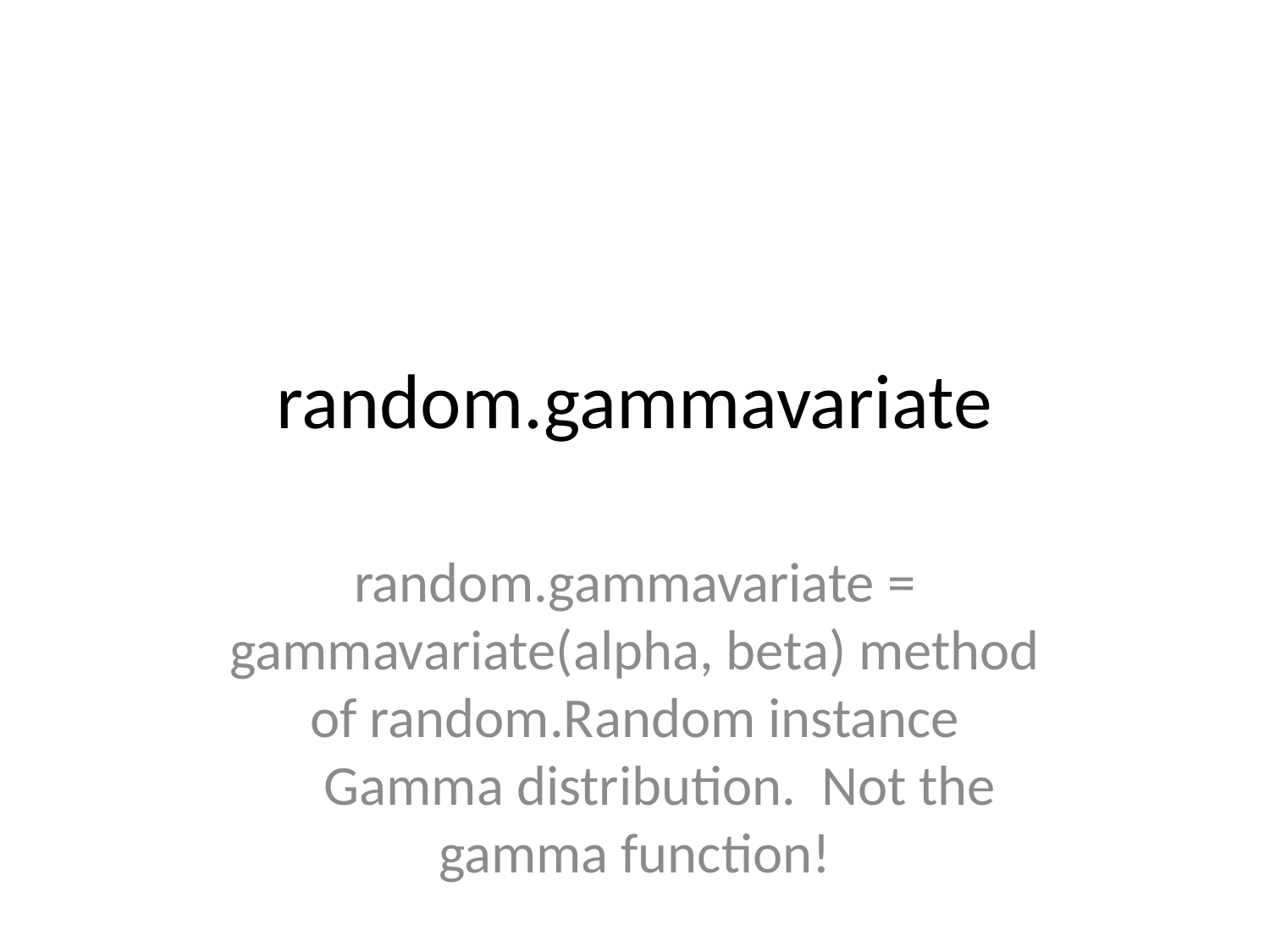

# random.gammavariate
random.gammavariate = gammavariate(alpha, beta) method of random.Random instance
    Gamma distribution.  Not the gamma function!
    Conditions on the parameters are alpha > 0 and beta > 0.
    The probability distribution function is:
                x ** (alpha - 1) * math.exp(-x / beta)
      pdf(x) =  --------------------------------------
                  math.gamma(alpha) * beta ** alpha